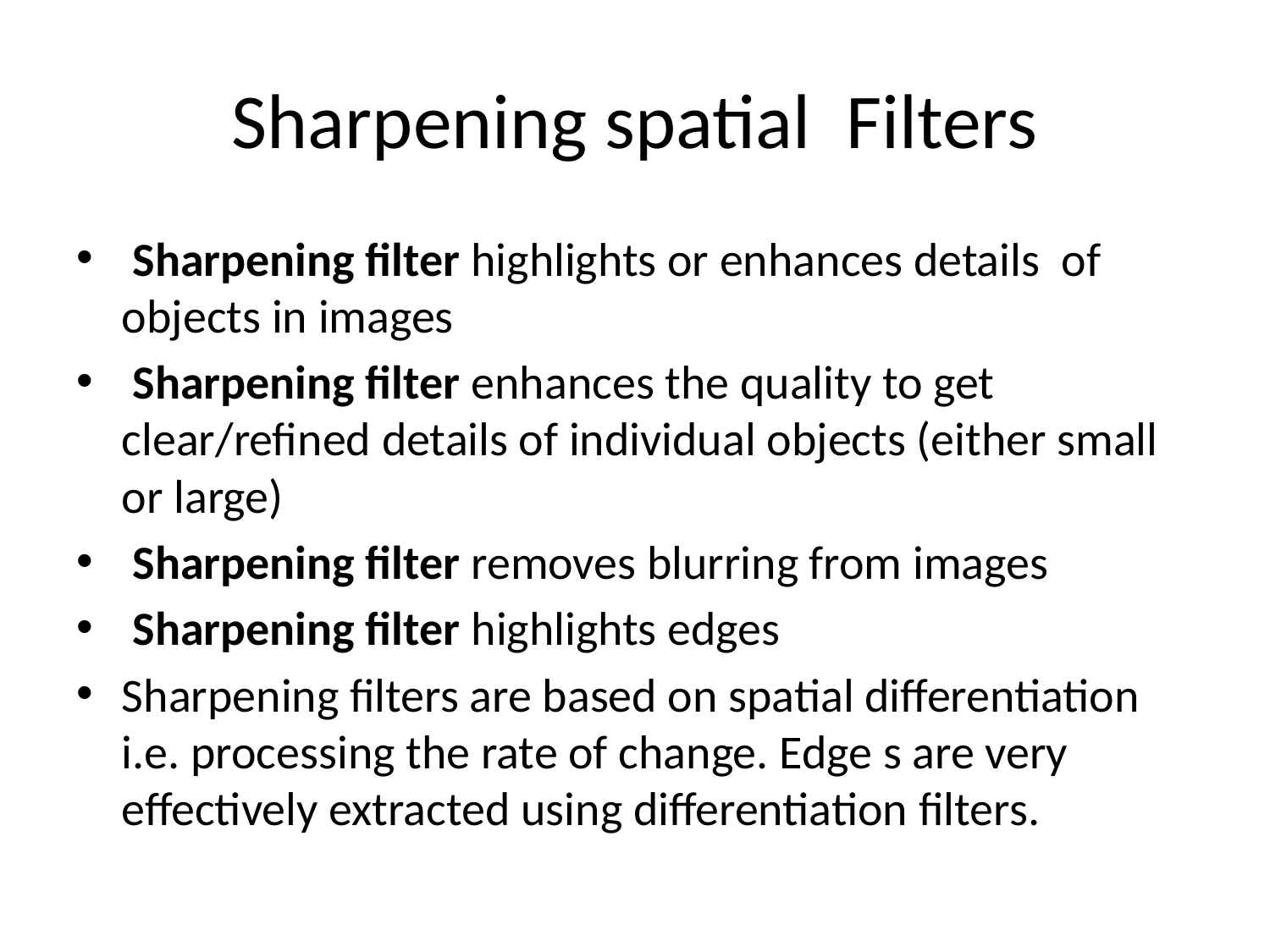

# Sharpening spatial  Filters
 Sharpening filter highlights or enhances details  of objects in images
 Sharpening filter enhances the quality to get clear/refined details of individual objects (either small or large)
 Sharpening filter removes blurring from images
 Sharpening filter highlights edges
Sharpening filters are based on spatial differentiation i.e. processing the rate of change. Edge s are very effectively extracted using differentiation filters.